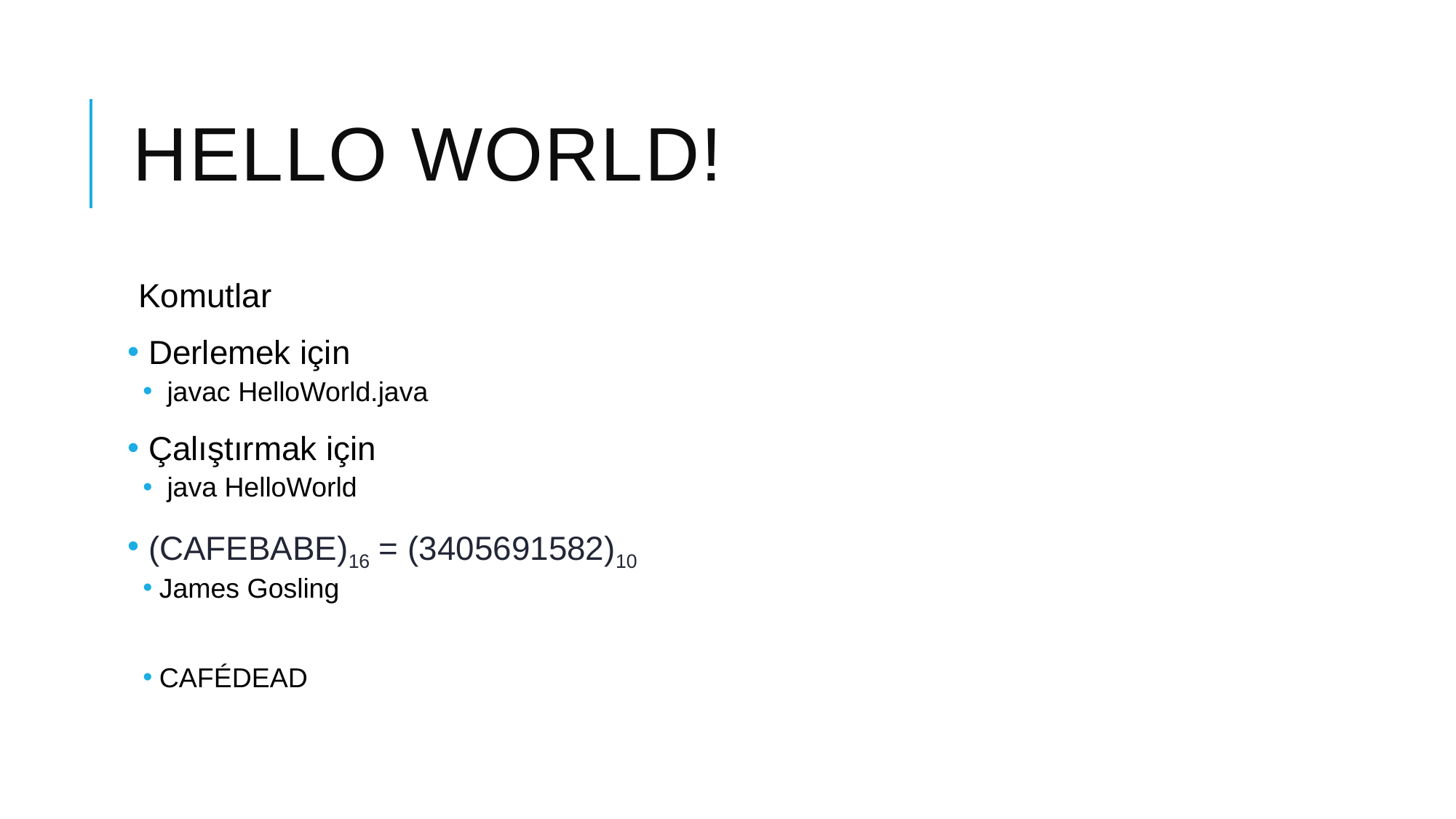

# HELLO world!
Komutlar
 Derlemek için
 javac HelloWorld.java
 Çalıştırmak için
 java HelloWorld
 (CAFEBABE)16 = (3405691582)10
James Gosling

CAFÉDEAD